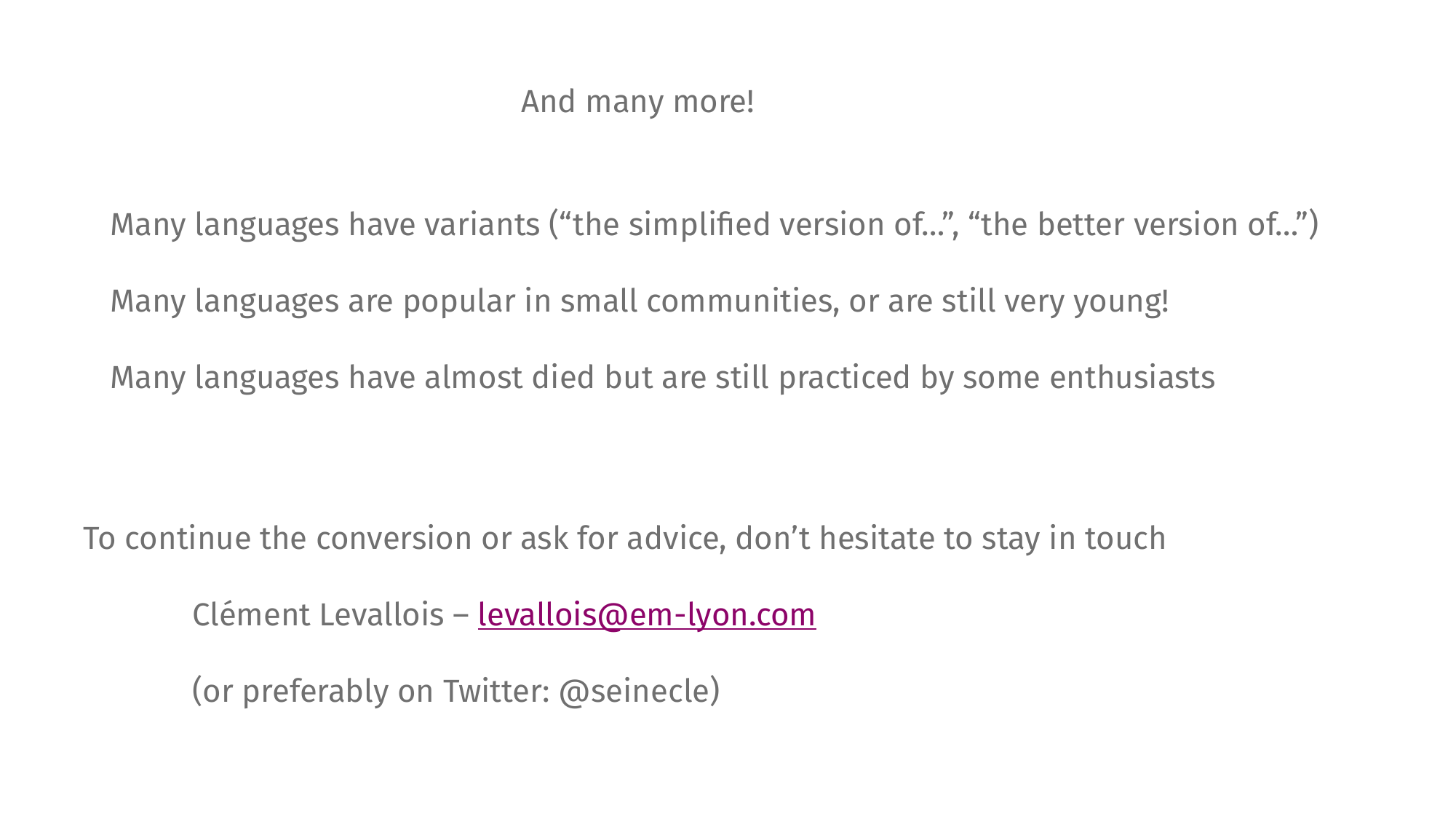

And many more!
Many languages have variants (“the simplified version of…”, “the better version of…”)

Many languages are popular in small communities, or are still very young!

Many languages have almost died but are still practiced by some enthusiasts
To continue the conversion or ask for advice, don’t hesitate to stay in touch

	Clément Levallois – levallois@em-lyon.com

	(or preferably on Twitter: @seinecle)